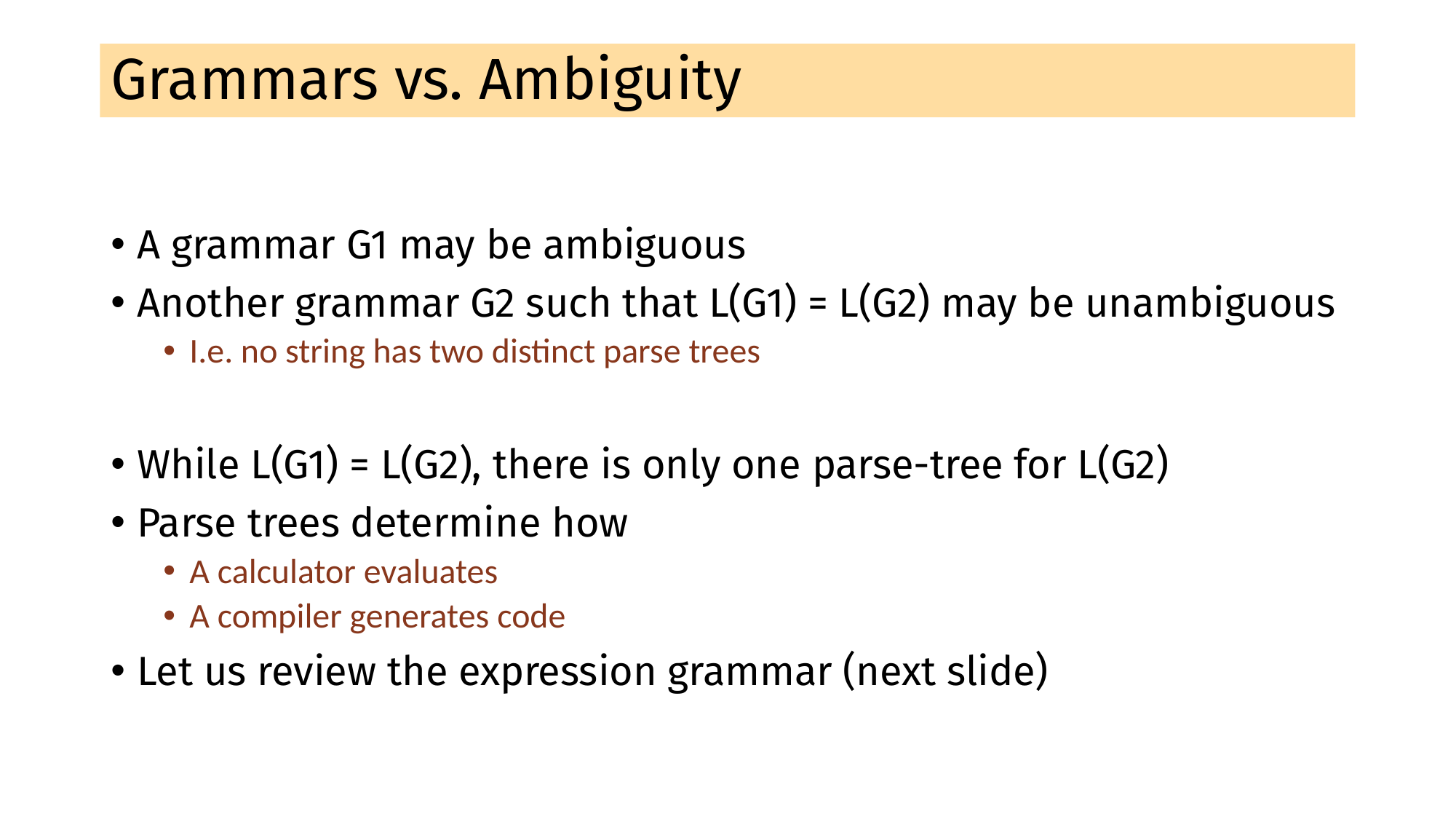

# Grammars vs. Ambiguity
A grammar G1 may be ambiguous
Another grammar G2 such that L(G1) = L(G2) may be unambiguous
I.e. no string has two distinct parse trees

While L(G1) = L(G2), there is only one parse-tree for L(G2)
Parse trees determine how
A calculator evaluates
A compiler generates code
Let us review the expression grammar (next slide)